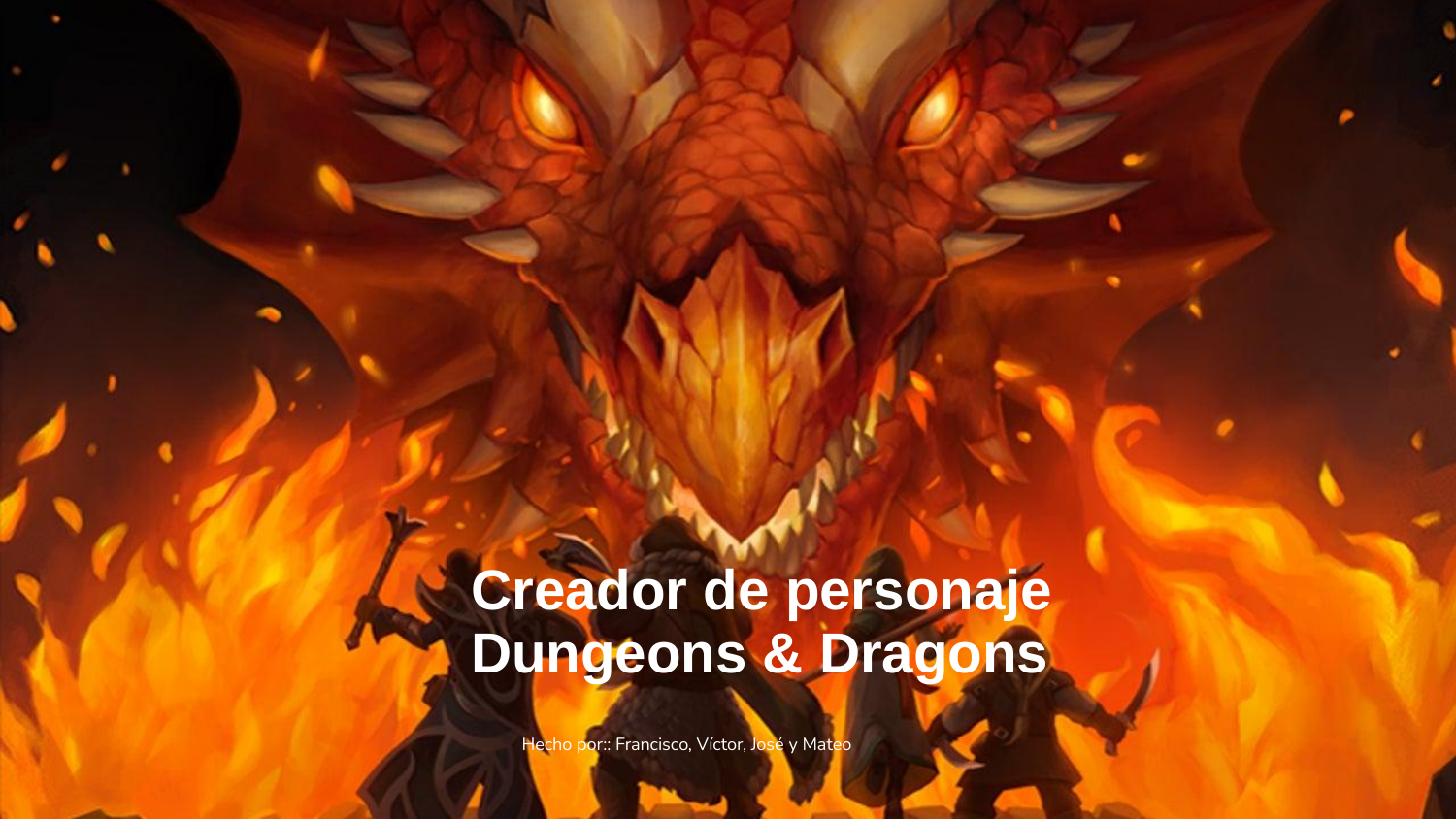

Creador de personaje
Dungeons & Dragons
Hecho por:: Francisco, Víctor, José y Mateo